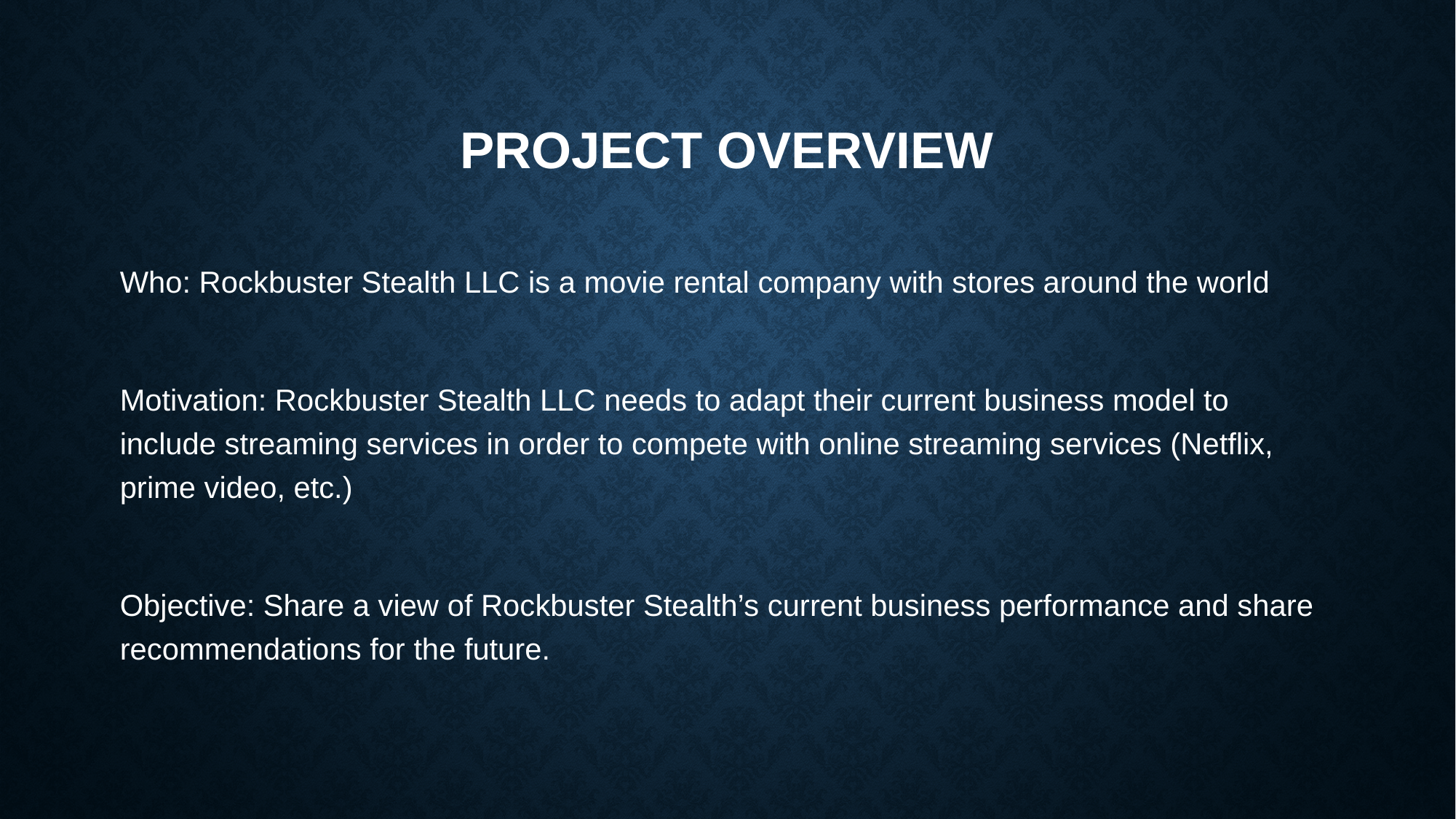

# Project Overview
Who: Rockbuster Stealth LLC is a movie rental company with stores around the world

Motivation: Rockbuster Stealth LLC needs to adapt their current business model to include streaming services in order to compete with online streaming services (Netflix, prime video, etc.)

Objective: Share a view of Rockbuster Stealth’s current business performance and share recommendations for the future.